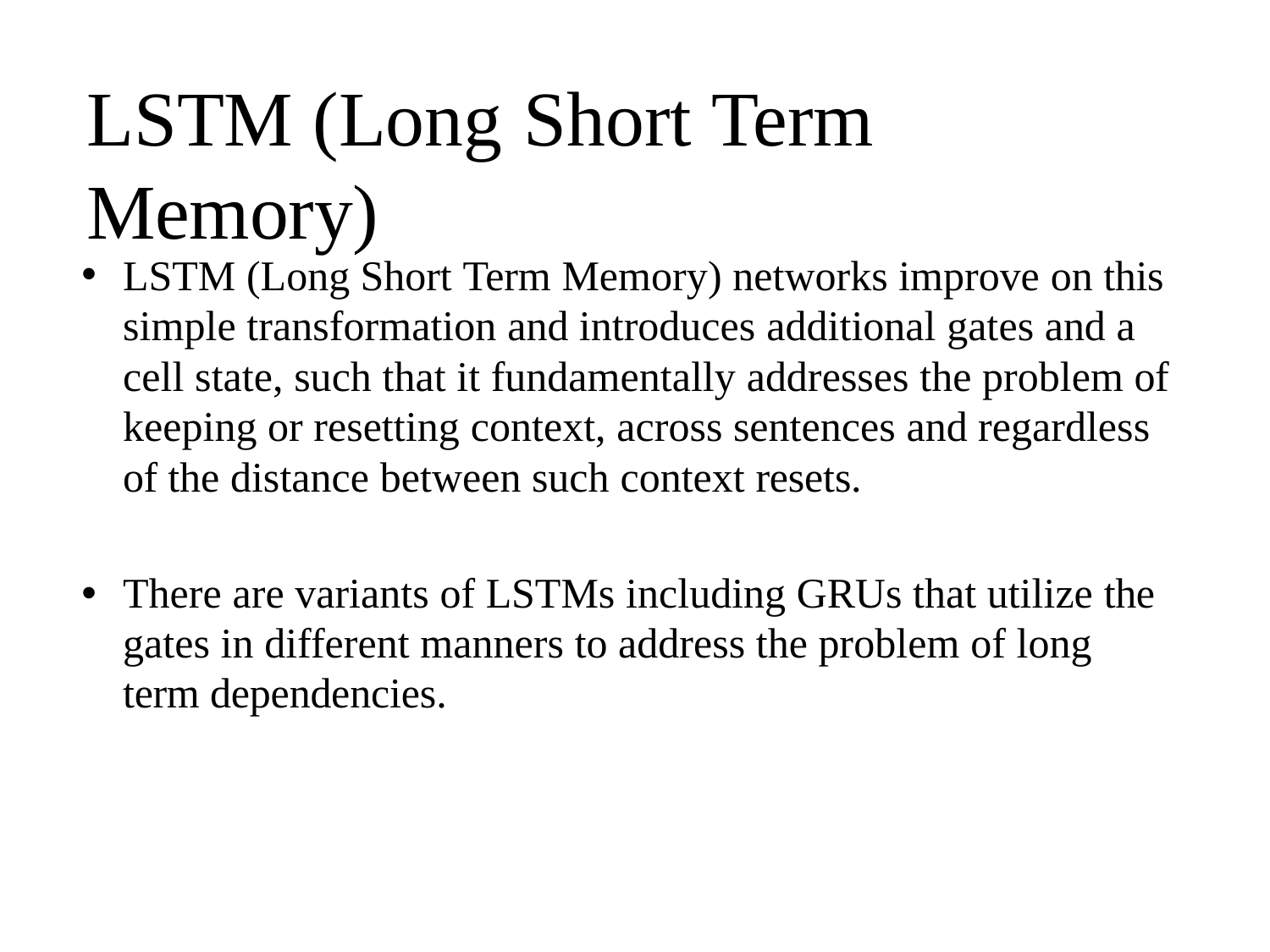

# LSTM (Long	Short Term Memory)
LSTM (Long Short Term Memory) networks improve on this simple transformation and introduces additional gates and a cell state, such that it fundamentally addresses the problem of keeping or resetting context, across sentences and regardless of the distance between such context resets.

There are variants of LSTMs including GRUs that utilize the gates in different manners to address the problem of long term dependencies.